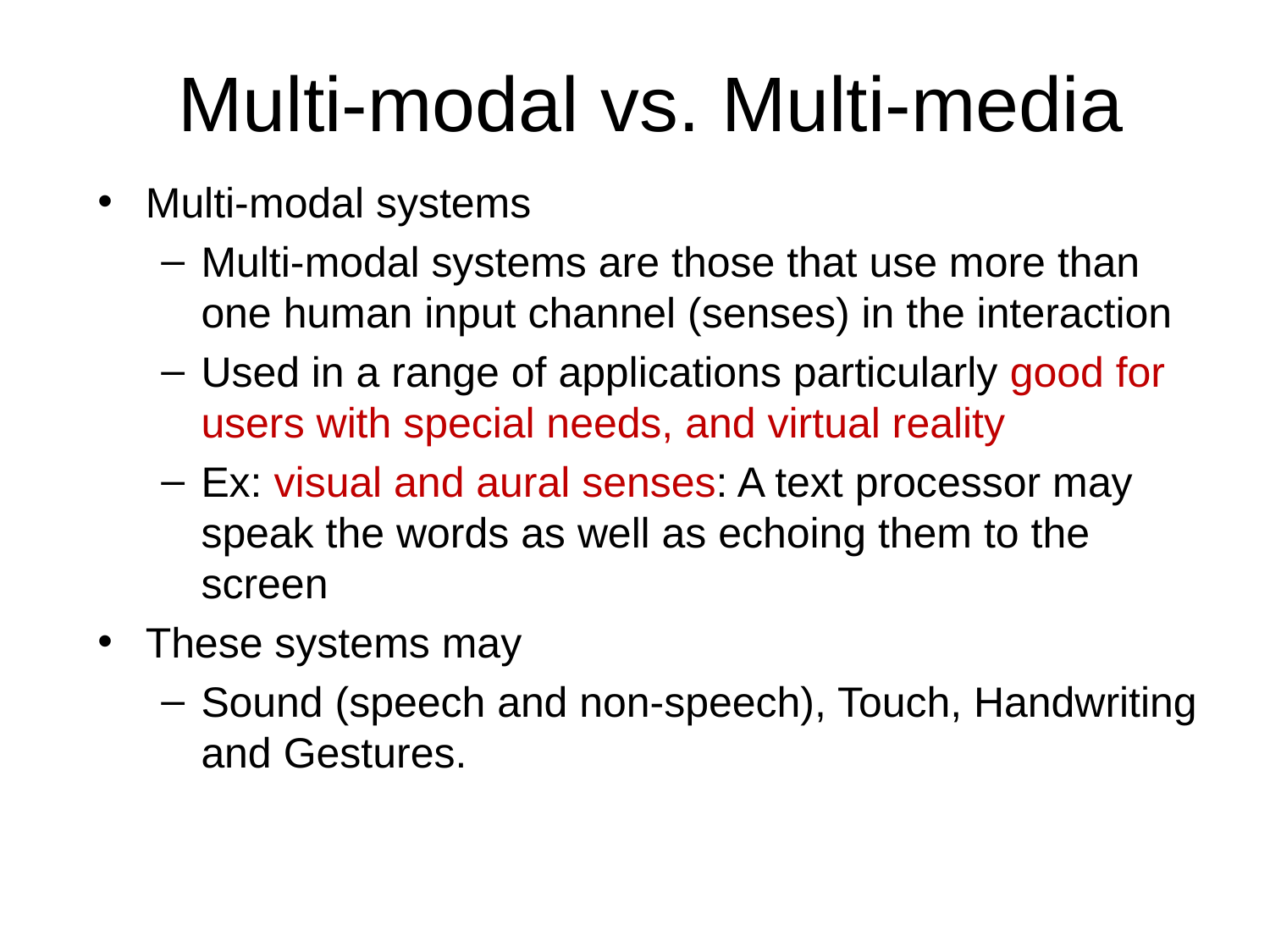

# Multi-modal vs. Multi-media
Multi-modal systems
Multi-modal systems are those that use more than one human input channel (senses) in the interaction
Used in a range of applications particularly good for users with special needs, and virtual reality
Ex: visual and aural senses: A text processor may speak the words as well as echoing them to the screen
These systems may
Sound (speech and non-speech), Touch, Handwriting and Gestures.